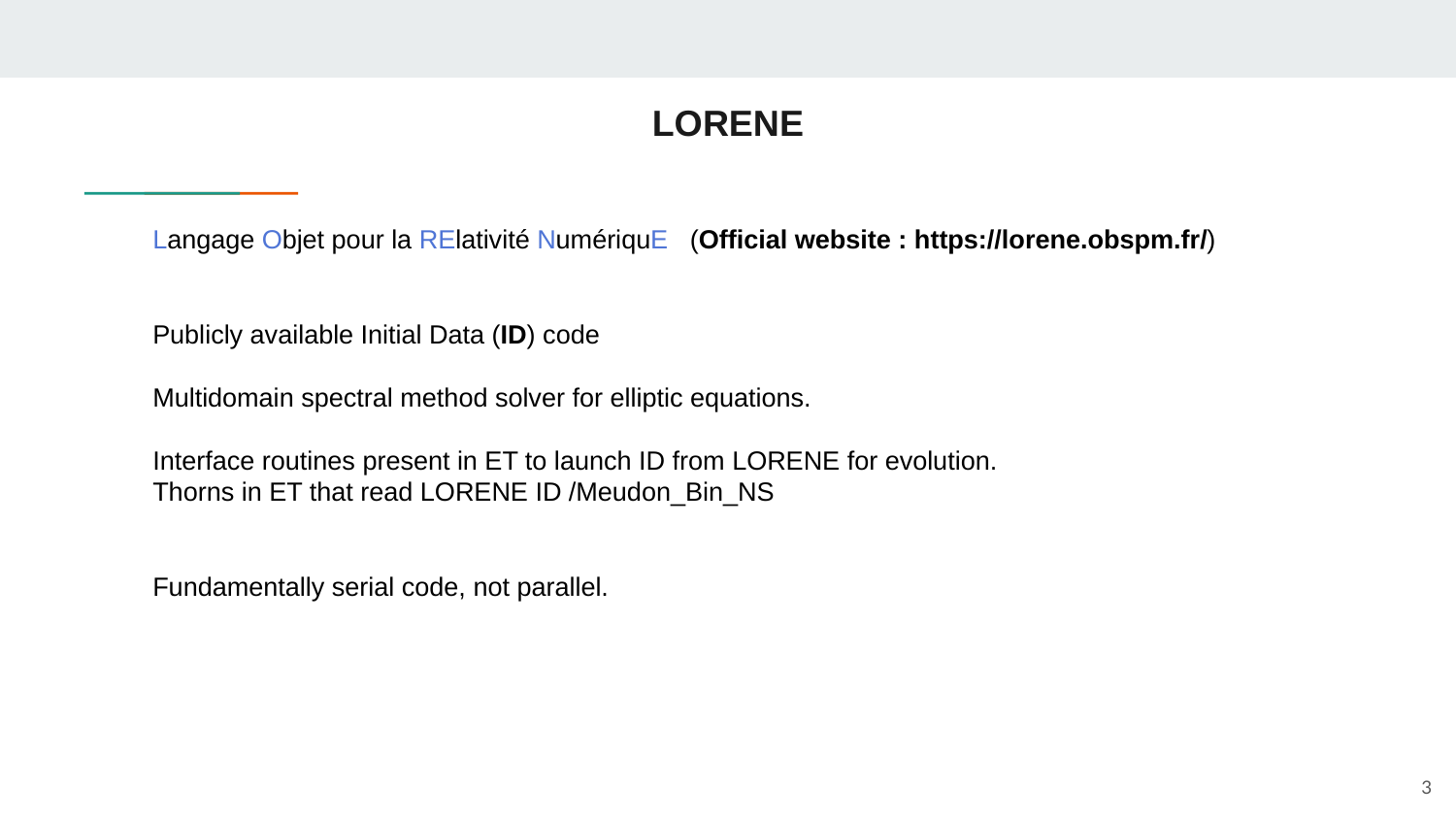

# LORENE
Langage Objet pour la RElativité NumériquE   (Official website : https://lorene.obspm.fr/)

Publicly available Initial Data (ID) code

Multidomain spectral method solver for elliptic equations.

Interface routines present in ET to launch ID from LORENE for evolution.
Thorns in ET that read LORENE ID /Meudon_Bin_NS

Fundamentally serial code, not parallel.
3